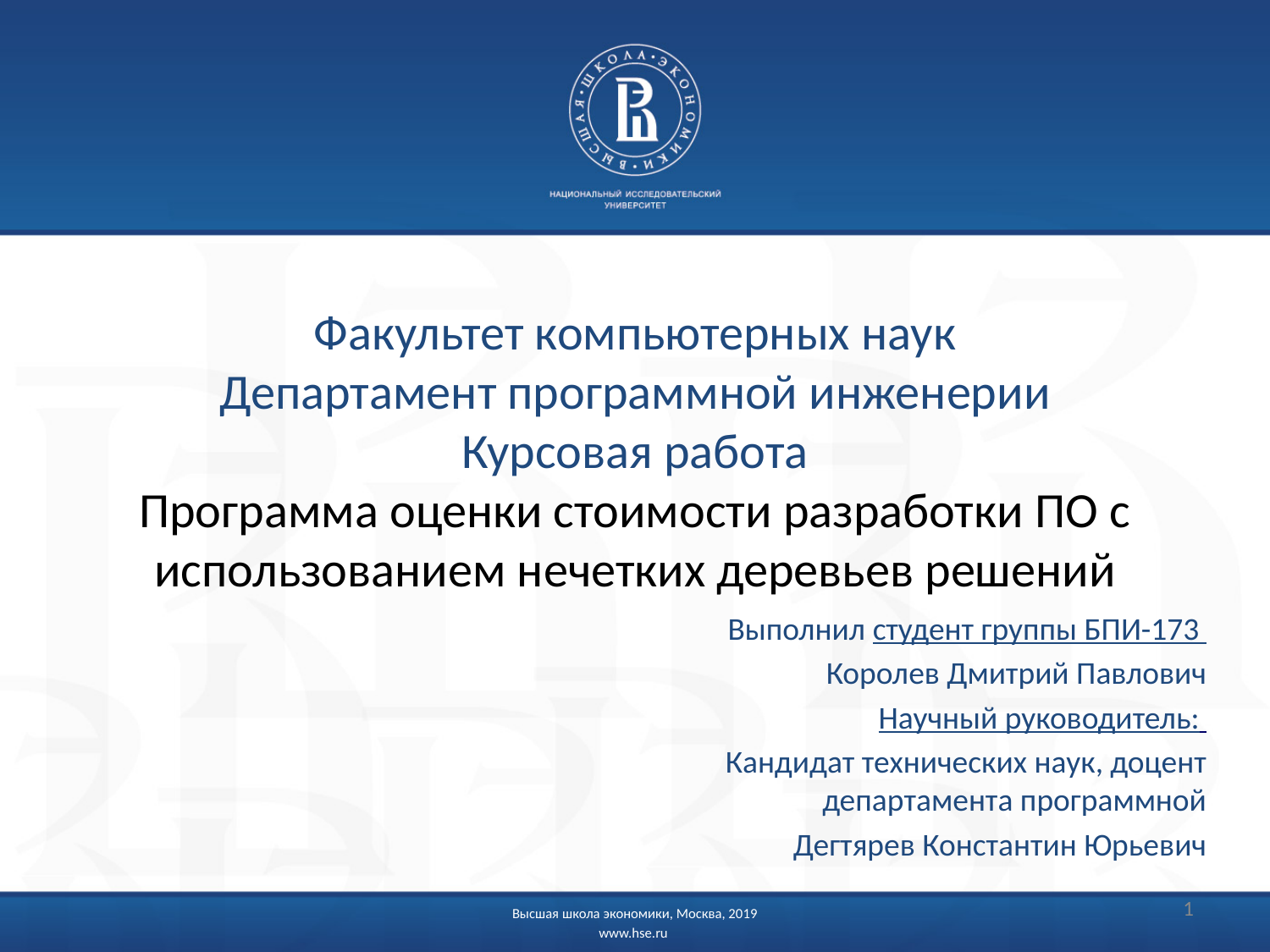

# Факультет компьютерных наук Департамент программной инженерии Курсовая работа Программа оценки стоимости разработки ПО с использованием нечетких деревьев решений
Выполнил студент группы БПИ-173
Королев Дмитрий Павлович
Научный руководитель:
Кандидат технических наук, доцент
департамента программной
Дегтярев Константин Юрьевич
1
Высшая школа экономики, Москва, 2019
www.hse.ru